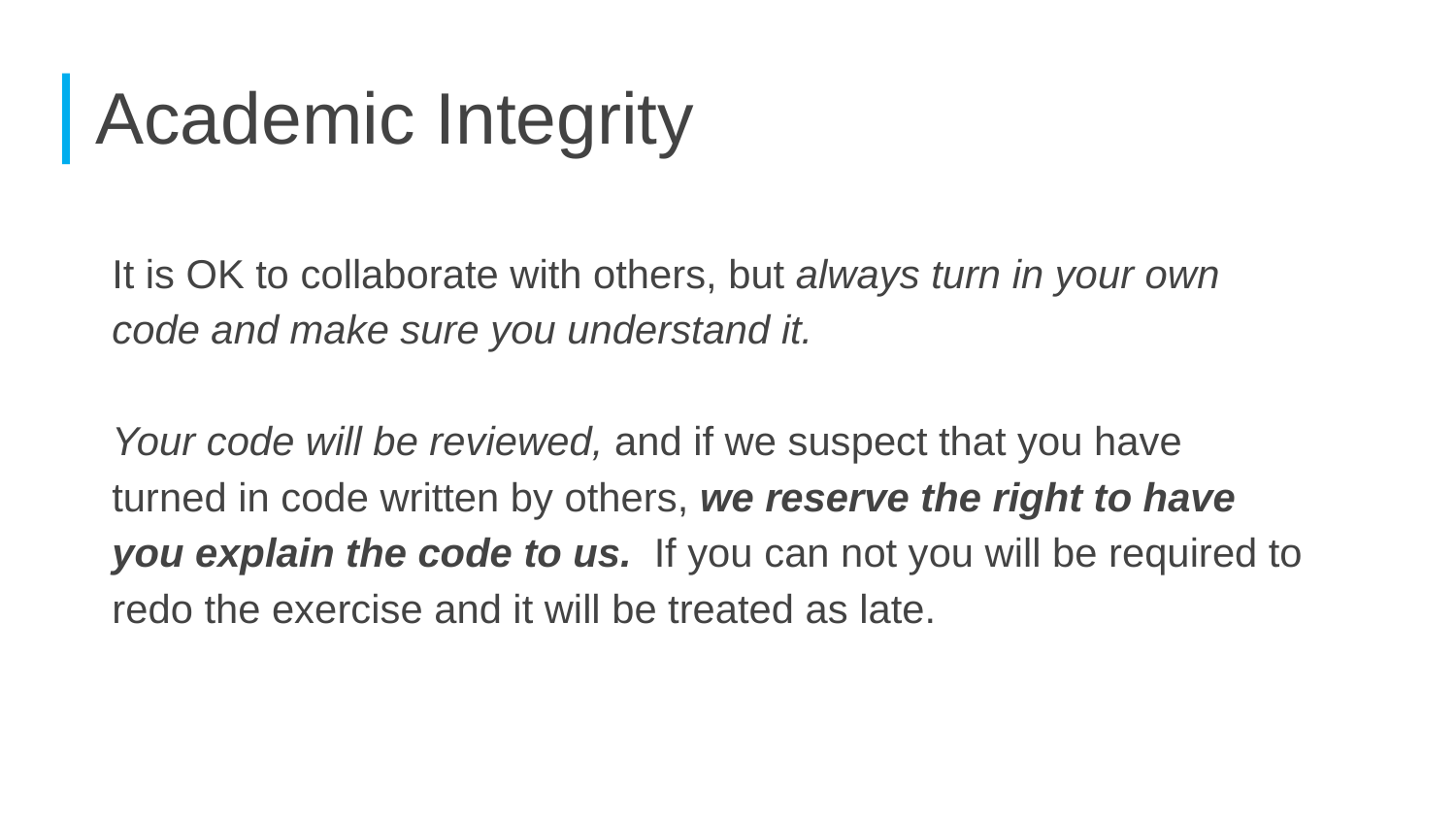

| Academic Integrity

It is OK to collaborate with others, but always turn in your own code and make sure you understand it.

Your code will be reviewed, and if we suspect that you have turned in code written by others, we reserve the right to have you explain the code to us.  If you can not you will be required to redo the exercise and it will be treated as late.